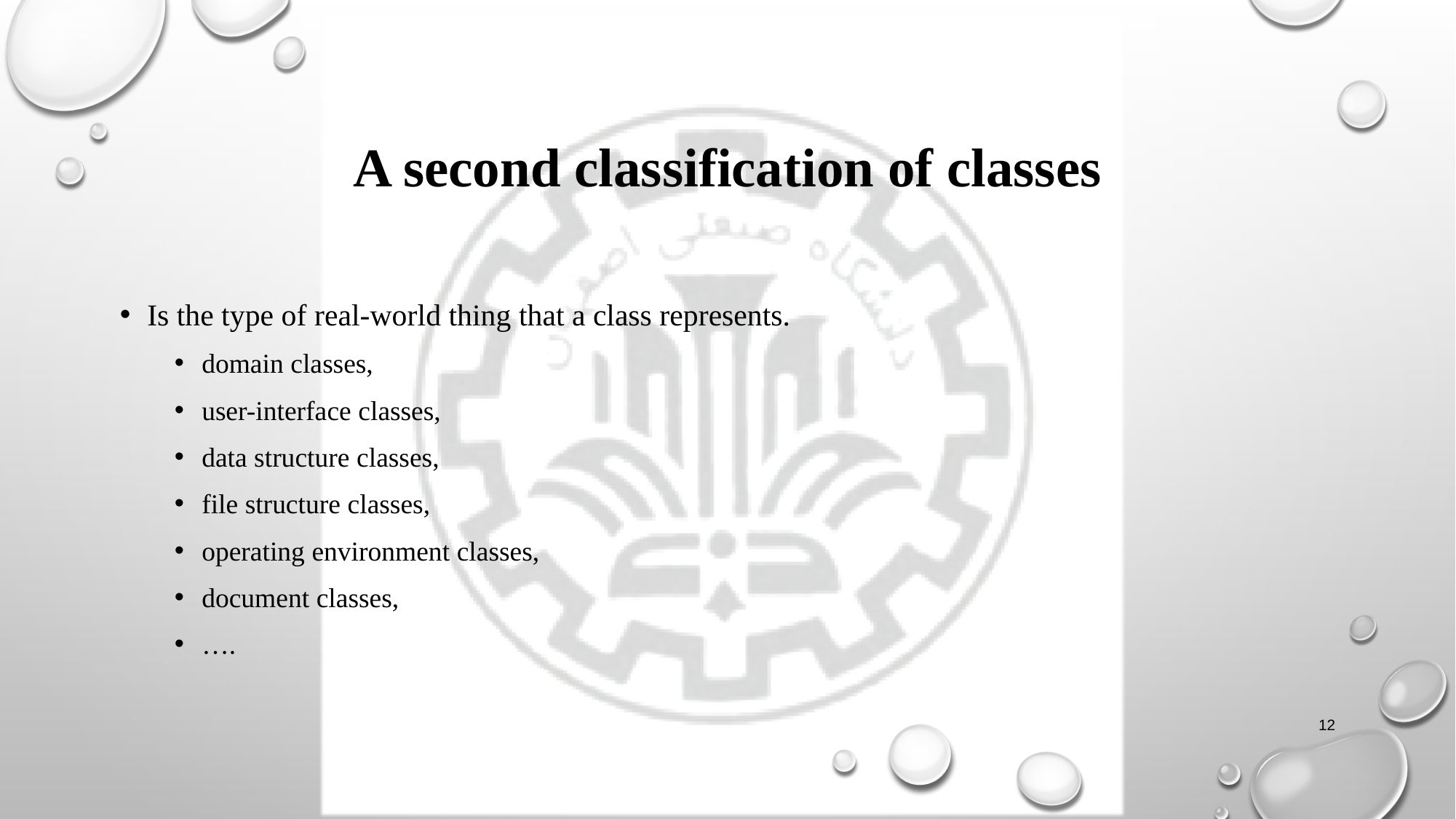

# A second classification of classes
Is the type of real-world thing that a class represents.
domain classes,
user-interface classes,
data structure classes,
file structure classes,
operating environment classes,
document classes,
….
12